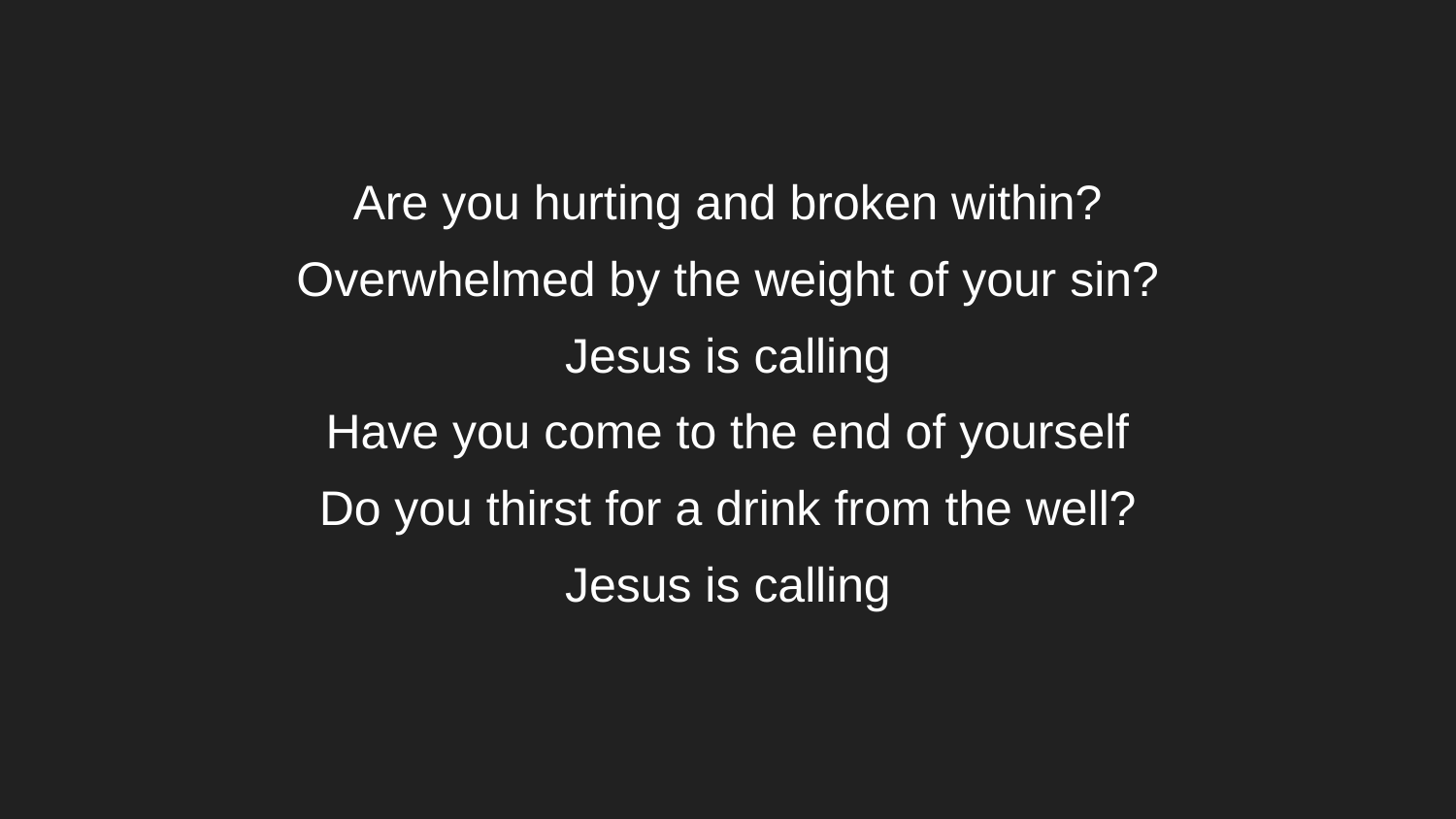

Are you hurting and broken within?
Overwhelmed by the weight of your sin?
Jesus is calling
Have you come to the end of yourself
Do you thirst for a drink from the well?
Jesus is calling